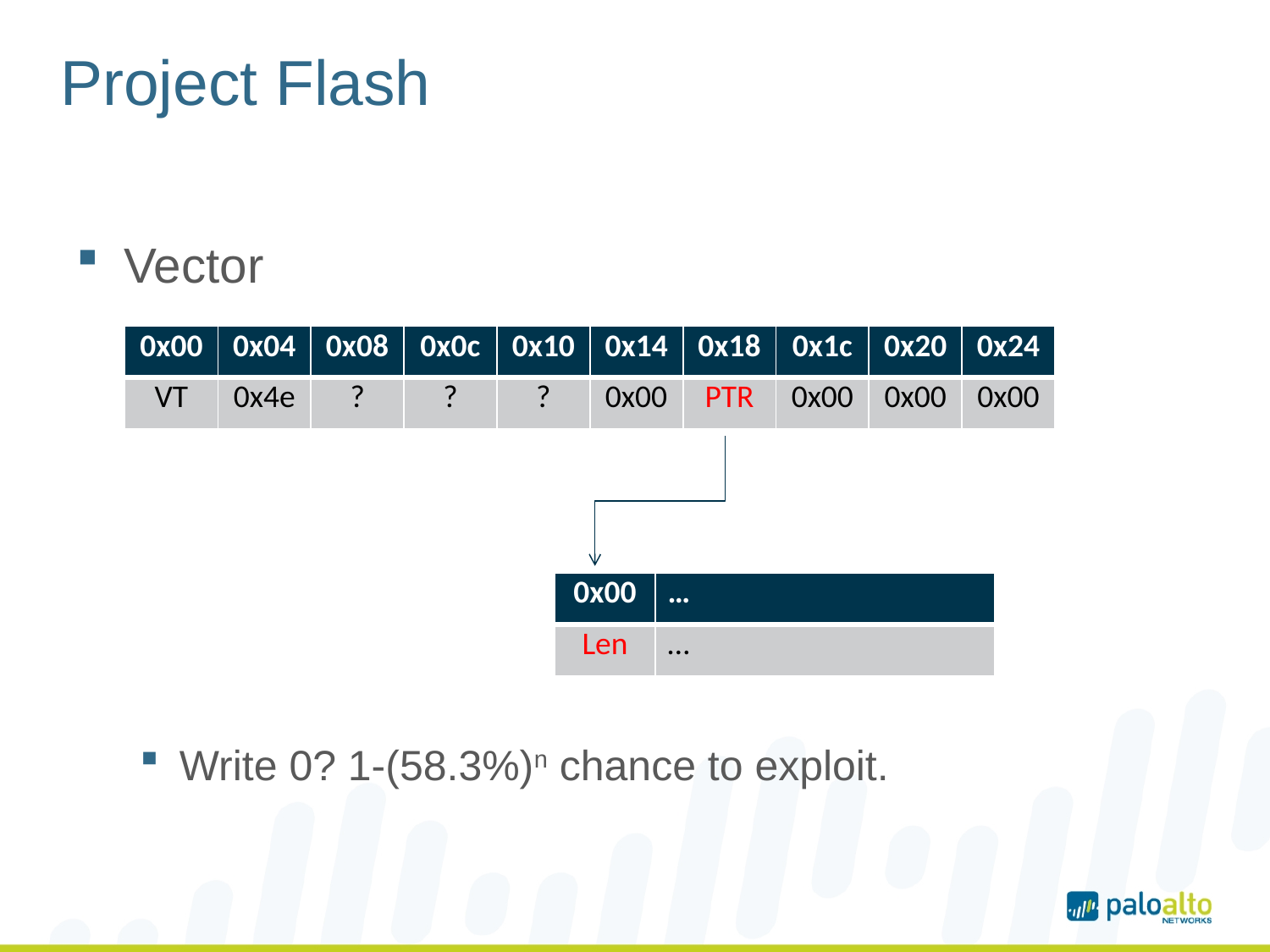

# Project Flash
Vector

Write 0? 1-(58.3%)n chance to exploit.

| 0x00 | 0x04 | 0x08 | 0x0c | 0x10 | 0x14 | 0x18 | 0x1c | 0x20 | 0x24 |
| --- | --- | --- | --- | --- | --- | --- | --- | --- | --- |
| VT | 0x4e | ? | ? | ? | 0x00 | PTR | 0x00 | 0x00 | 0x00 |
| 0x00 | … |
| --- | --- |
| Len | … |